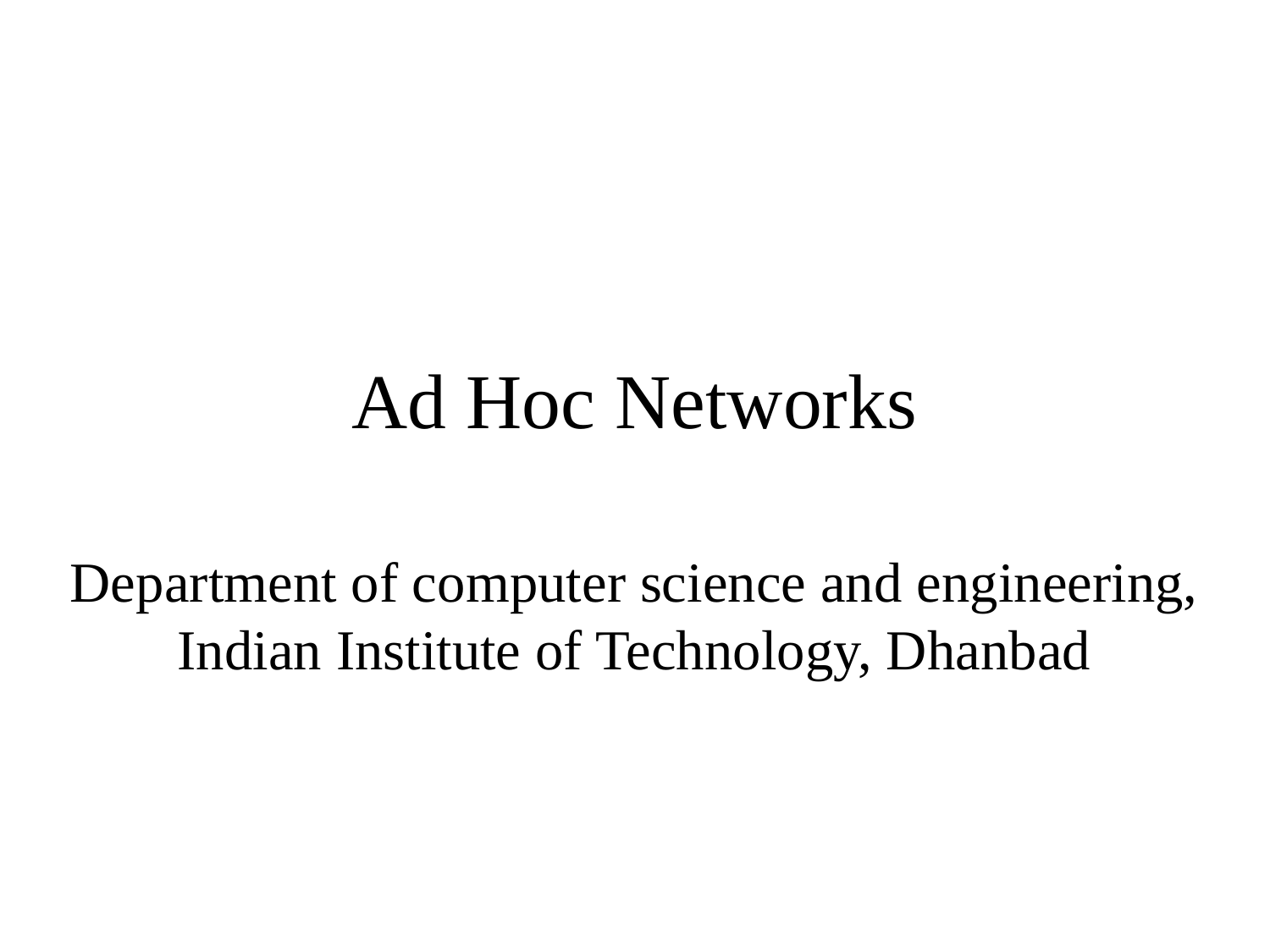

# Ad Hoc Networks
Department of computer science and engineering, Indian Institute of Technology, Dhanbad